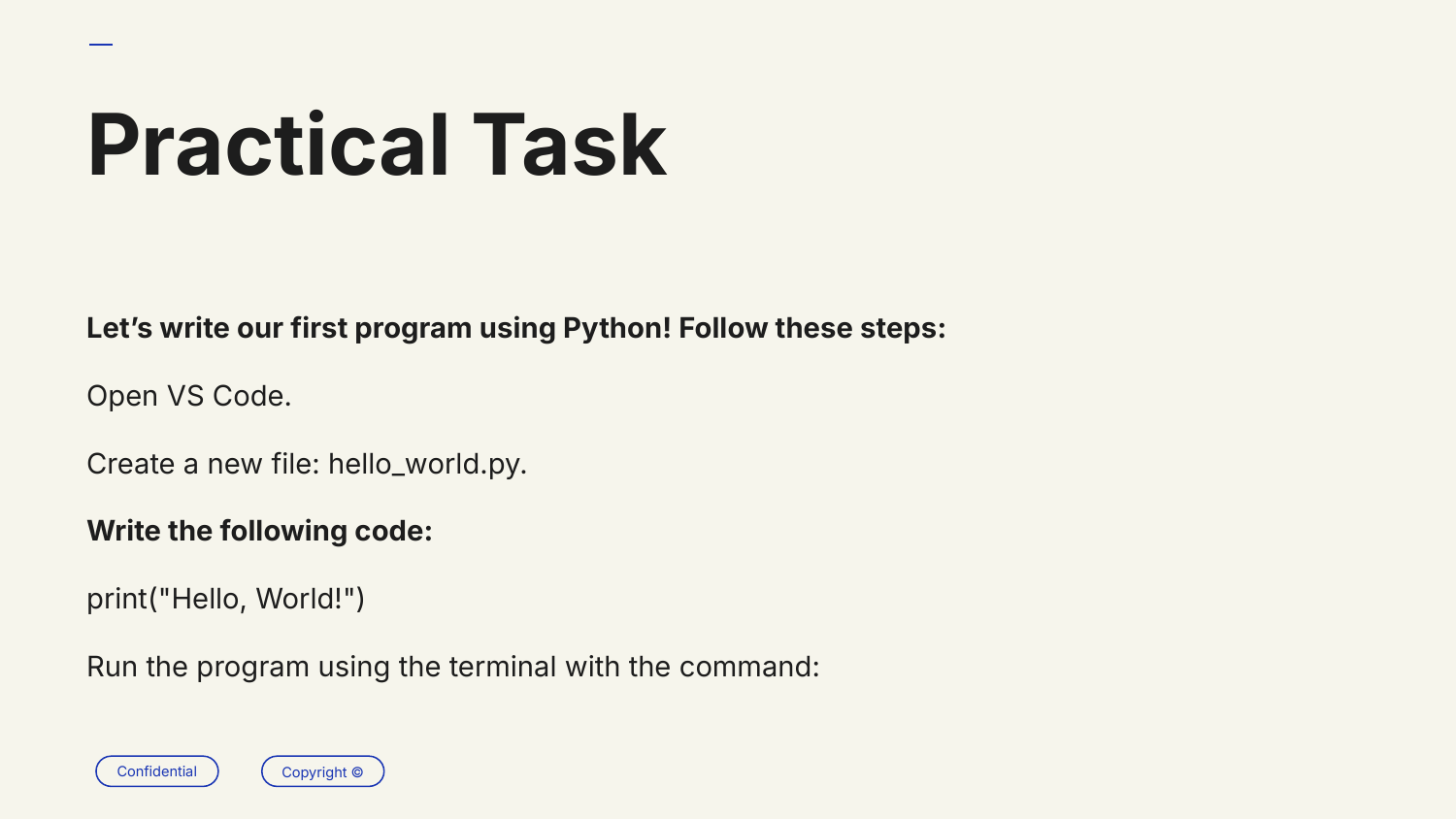

# Practical Task
Let’s write our first program using Python! Follow these steps:

Open VS Code.

Create a new file: hello_world.py.

Write the following code:

print("Hello, World!")

Run the program using the terminal with the command: